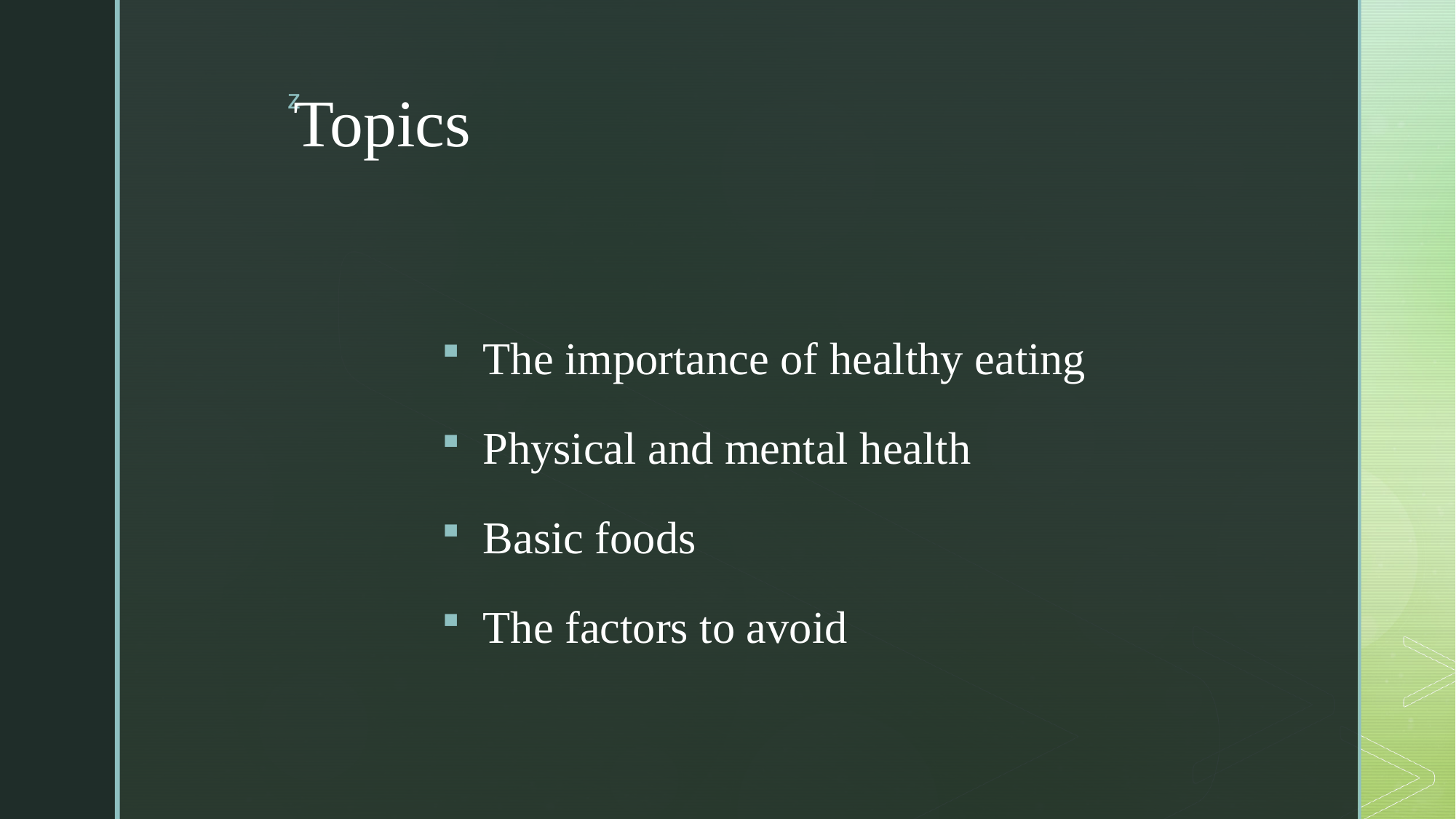

# Topics
The importance of healthy eating
Physical and mental health
Basic foods
The factors to avoid